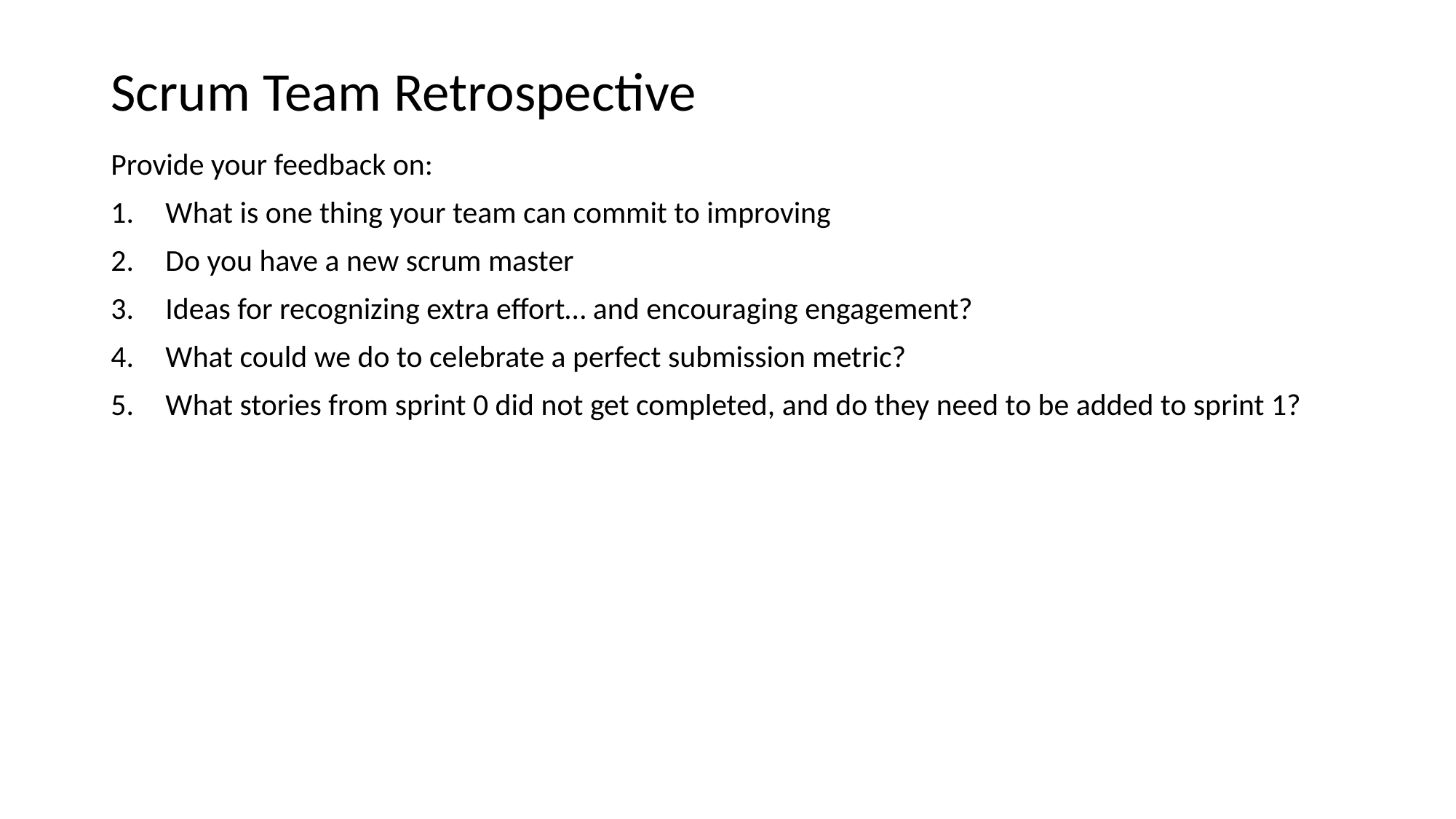

# Scrum Team Retrospective
Provide your feedback on:
What is one thing your team can commit to improving
Do you have a new scrum master
Ideas for recognizing extra effort… and encouraging engagement?
What could we do to celebrate a perfect submission metric?
What stories from sprint 0 did not get completed, and do they need to be added to sprint 1?